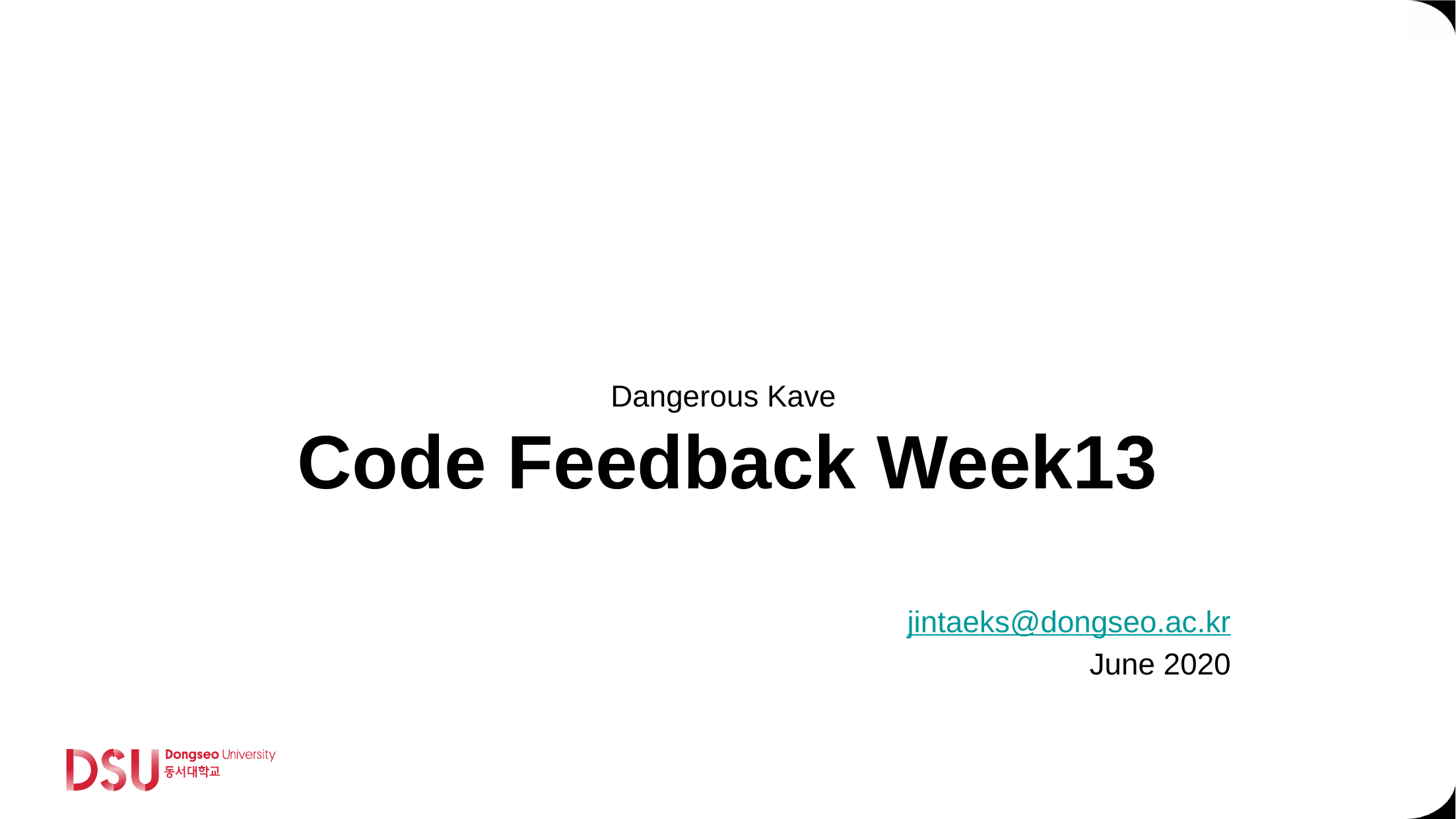

# Dangerous Kave Code Feedback Week13
jintaeks@dongseo.ac.kr
June 2020